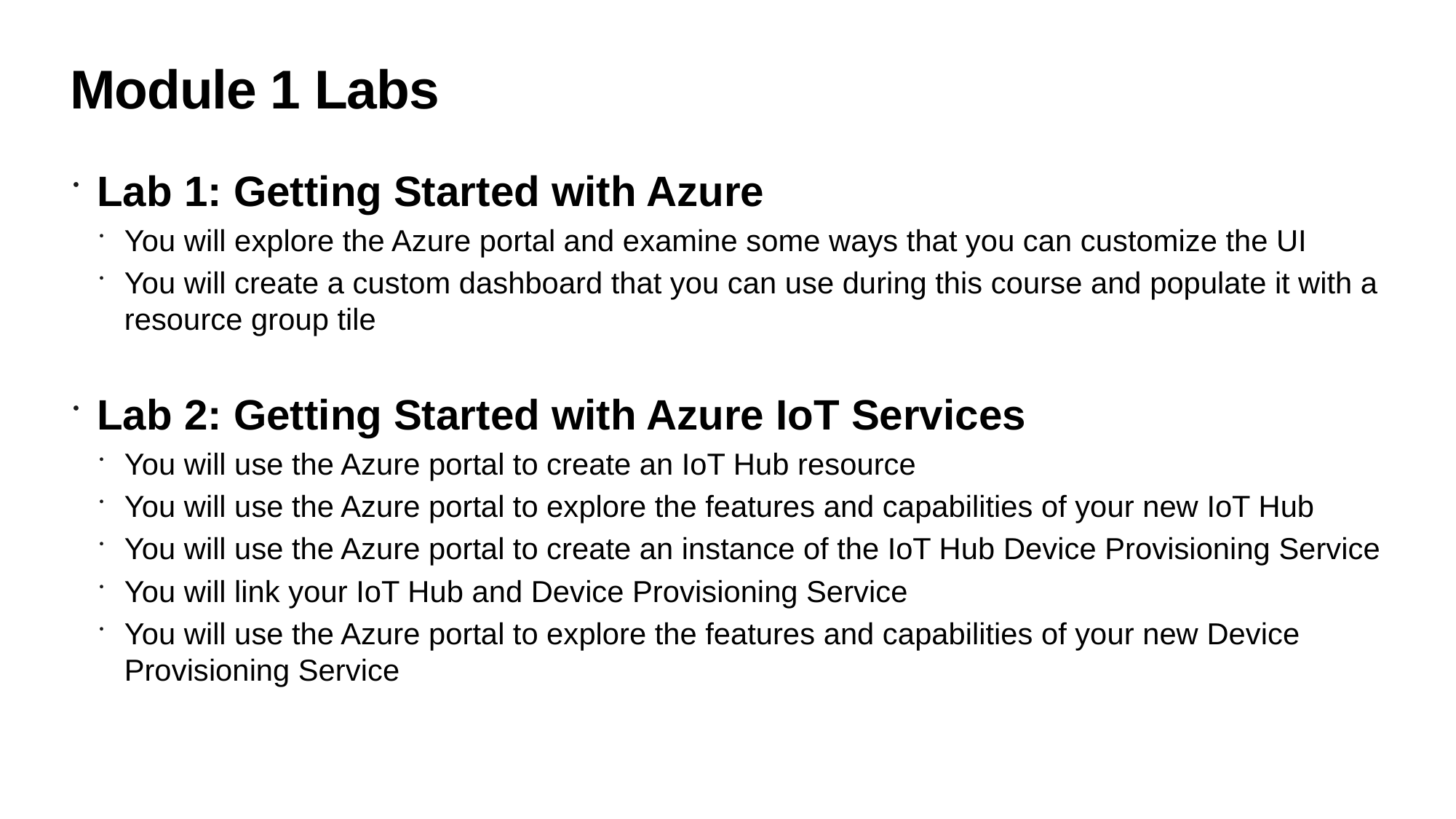

# Module 1 Labs
Lab 1: Getting Started with Azure
You will explore the Azure portal and examine some ways that you can customize the UI
You will create a custom dashboard that you can use during this course and populate it with a resource group tile

Lab 2: Getting Started with Azure IoT Services
You will use the Azure portal to create an IoT Hub resource
You will use the Azure portal to explore the features and capabilities of your new IoT Hub
You will use the Azure portal to create an instance of the IoT Hub Device Provisioning Service
You will link your IoT Hub and Device Provisioning Service
You will use the Azure portal to explore the features and capabilities of your new Device Provisioning Service